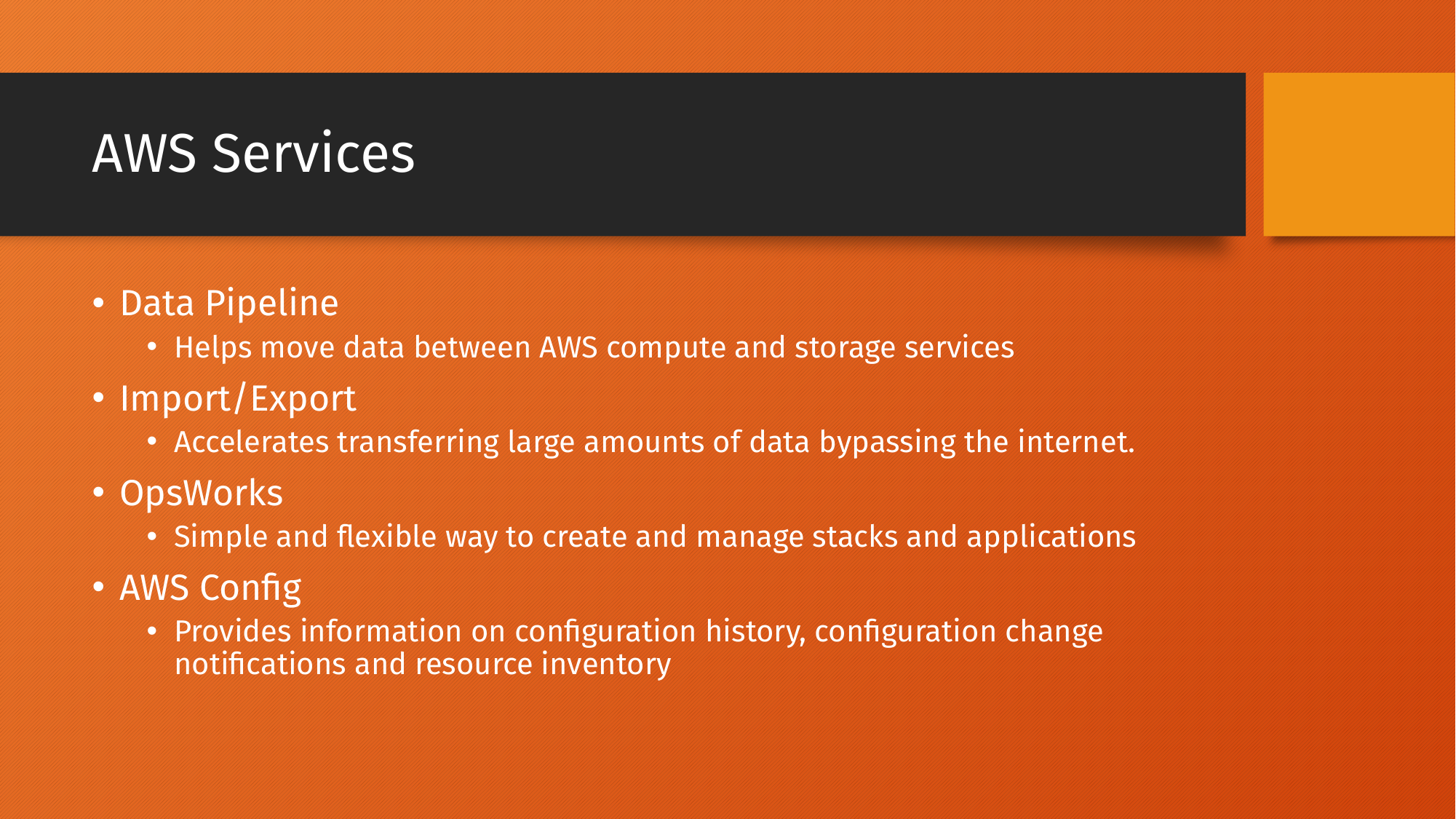

# AWS Services
Data Pipeline
Helps move data between AWS compute and storage services
Import/Export
Accelerates transferring large amounts of data bypassing the internet.
OpsWorks
Simple and flexible way to create and manage stacks and applications
AWS Config
Provides information on configuration history, configuration change notifications and resource inventory